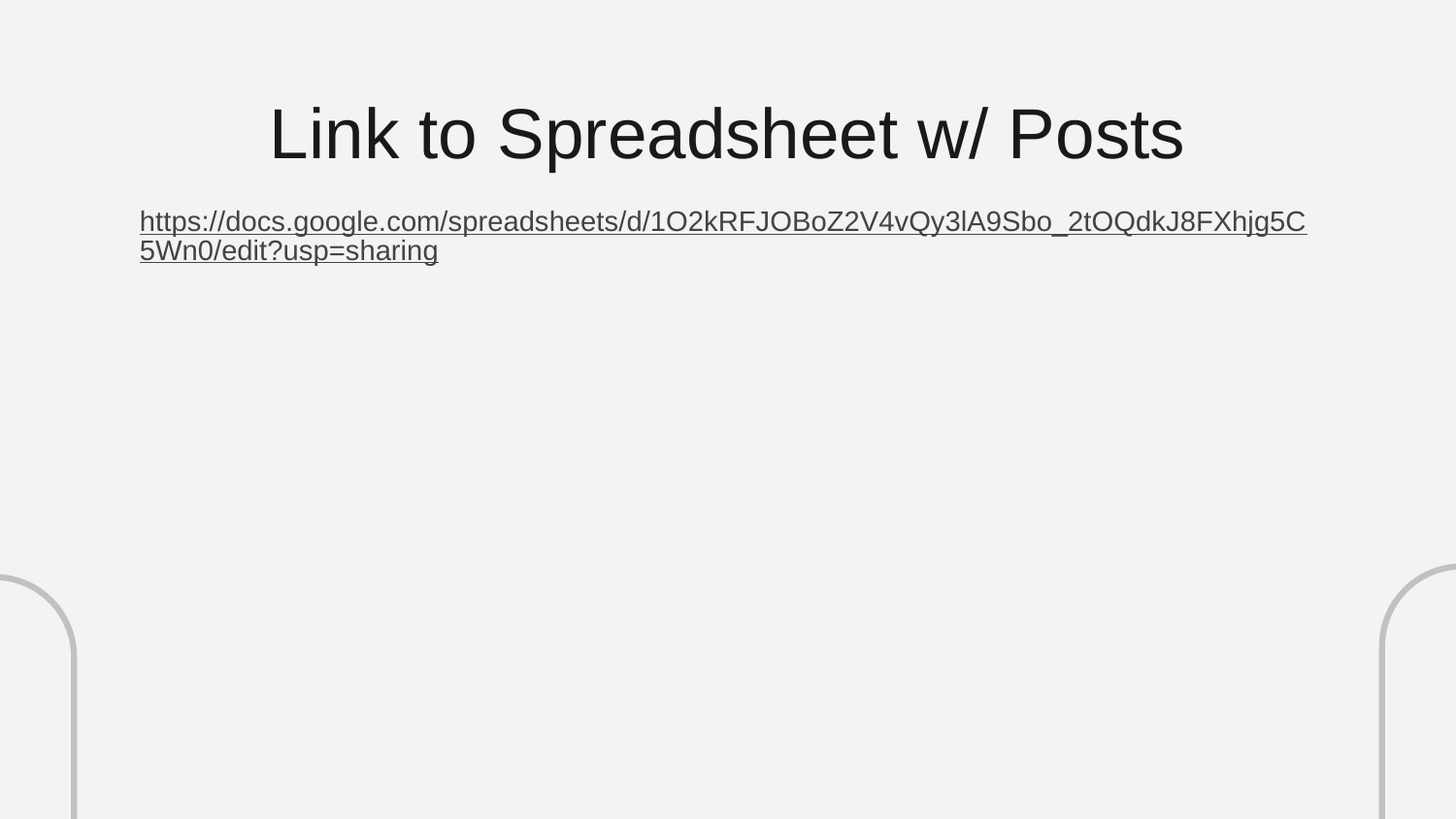

# Link to Spreadsheet w/ Posts
https://docs.google.com/spreadsheets/d/1O2kRFJOBoZ2V4vQy3lA9Sbo_2tOQdkJ8FXhjg5C5Wn0/edit?usp=sharing